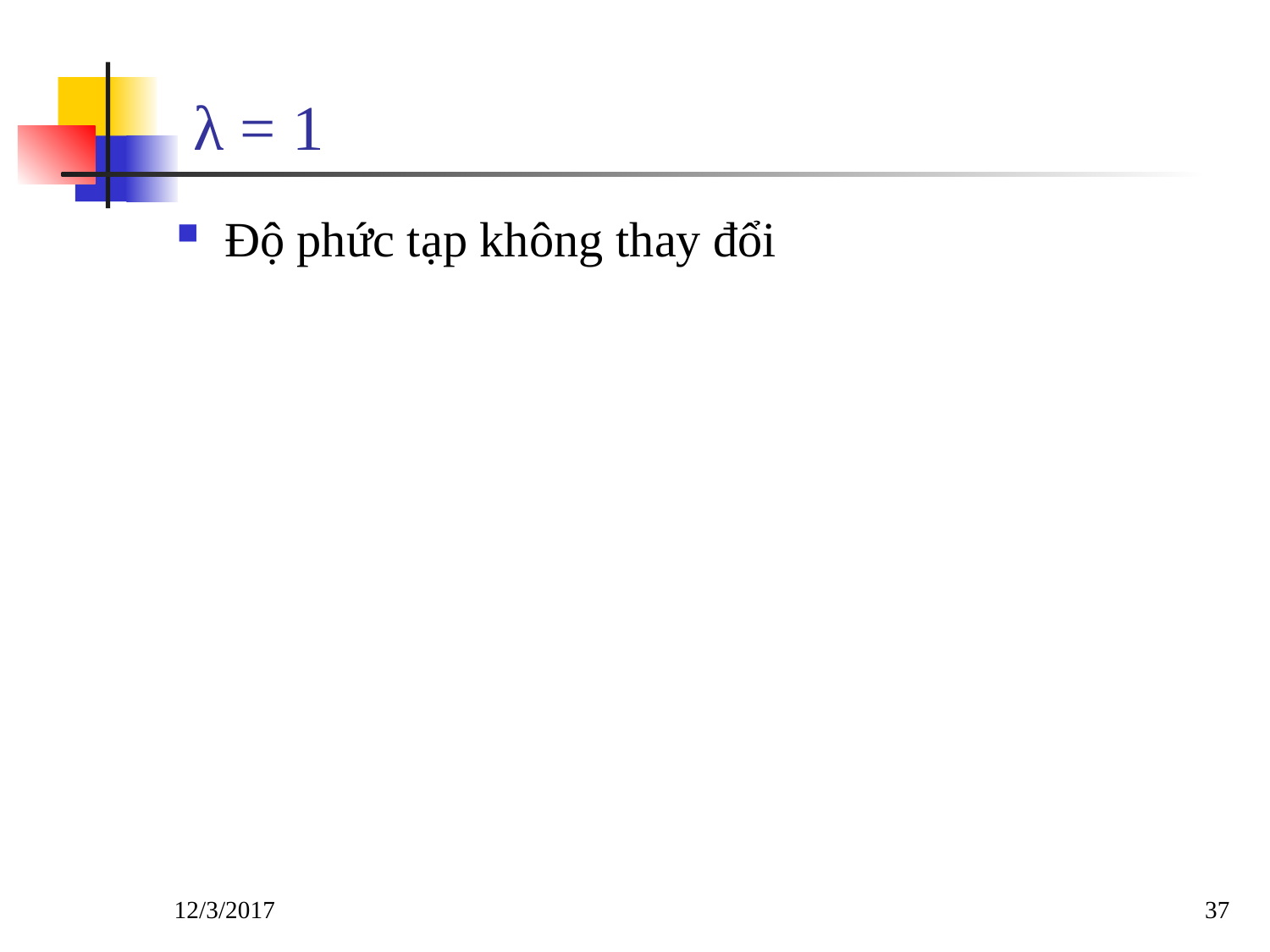

# λ = 1
Độ phức tạp không thay đổi

12/3/2017
37